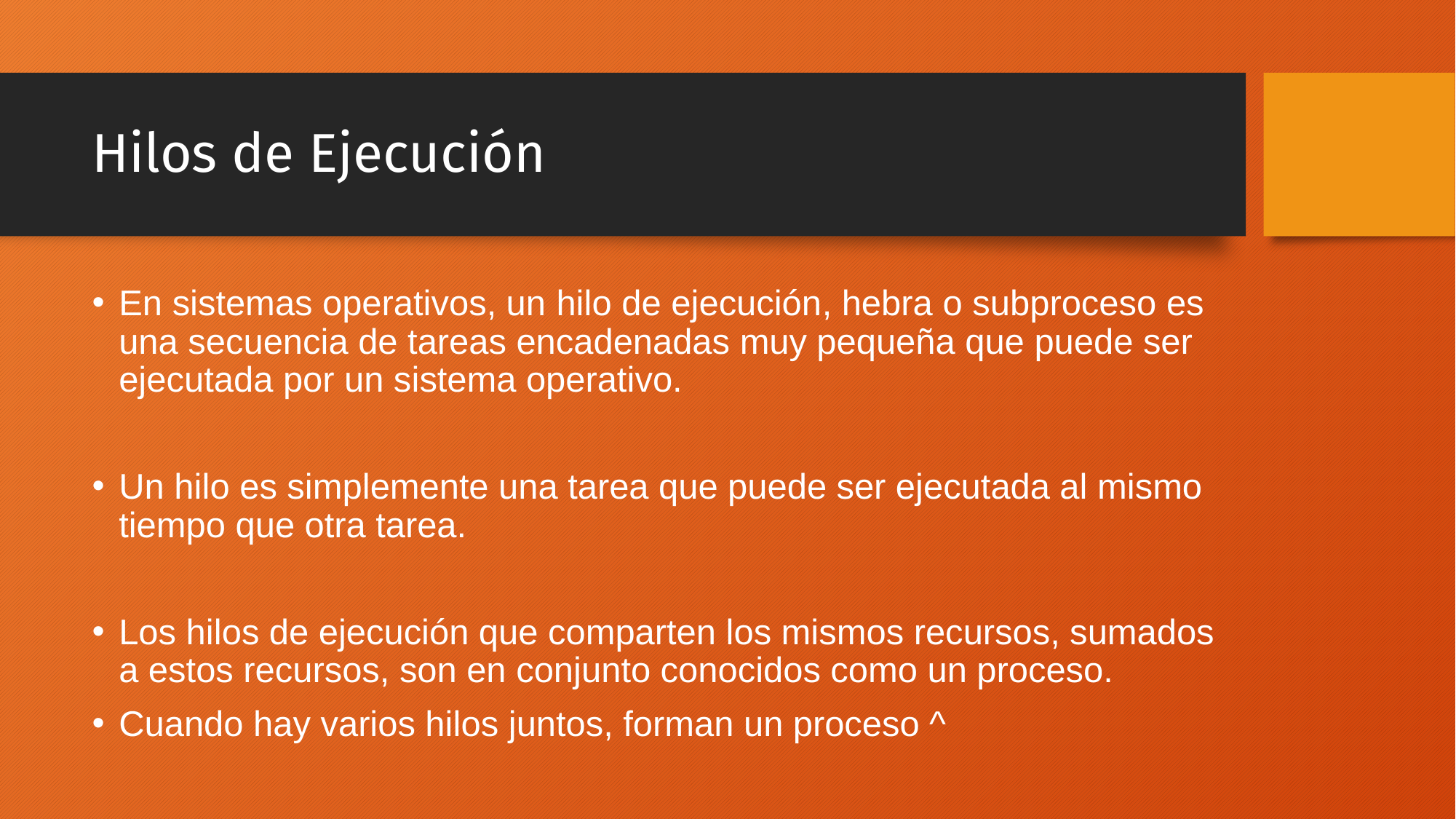

# Hilos de Ejecución
En sistemas operativos, un hilo de ejecución, hebra o subproceso es una secuencia de tareas encadenadas muy pequeña que puede ser ejecutada por un sistema operativo.

Un hilo es simplemente una tarea que puede ser ejecutada al mismo tiempo que otra tarea.

Los hilos de ejecución que comparten los mismos recursos, sumados a estos recursos, son en conjunto conocidos como un proceso.
Cuando hay varios hilos juntos, forman un proceso ^